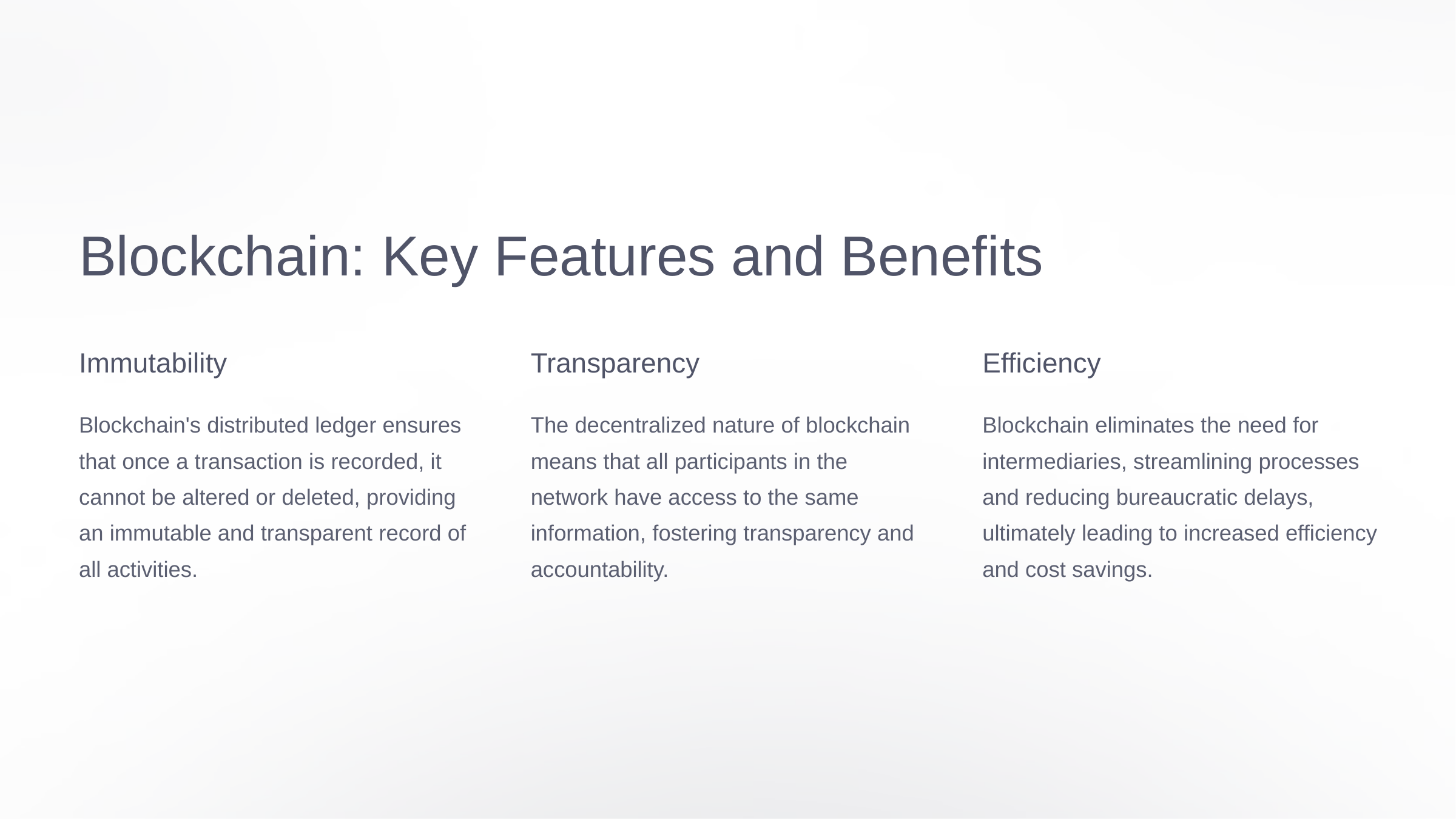

Blockchain: Key Features and Benefits
Immutability
Transparency
Efficiency
Blockchain's distributed ledger ensures that once a transaction is recorded, it cannot be altered or deleted, providing an immutable and transparent record of all activities.
The decentralized nature of blockchain means that all participants in the network have access to the same information, fostering transparency and accountability.
Blockchain eliminates the need for intermediaries, streamlining processes and reducing bureaucratic delays, ultimately leading to increased efficiency and cost savings.